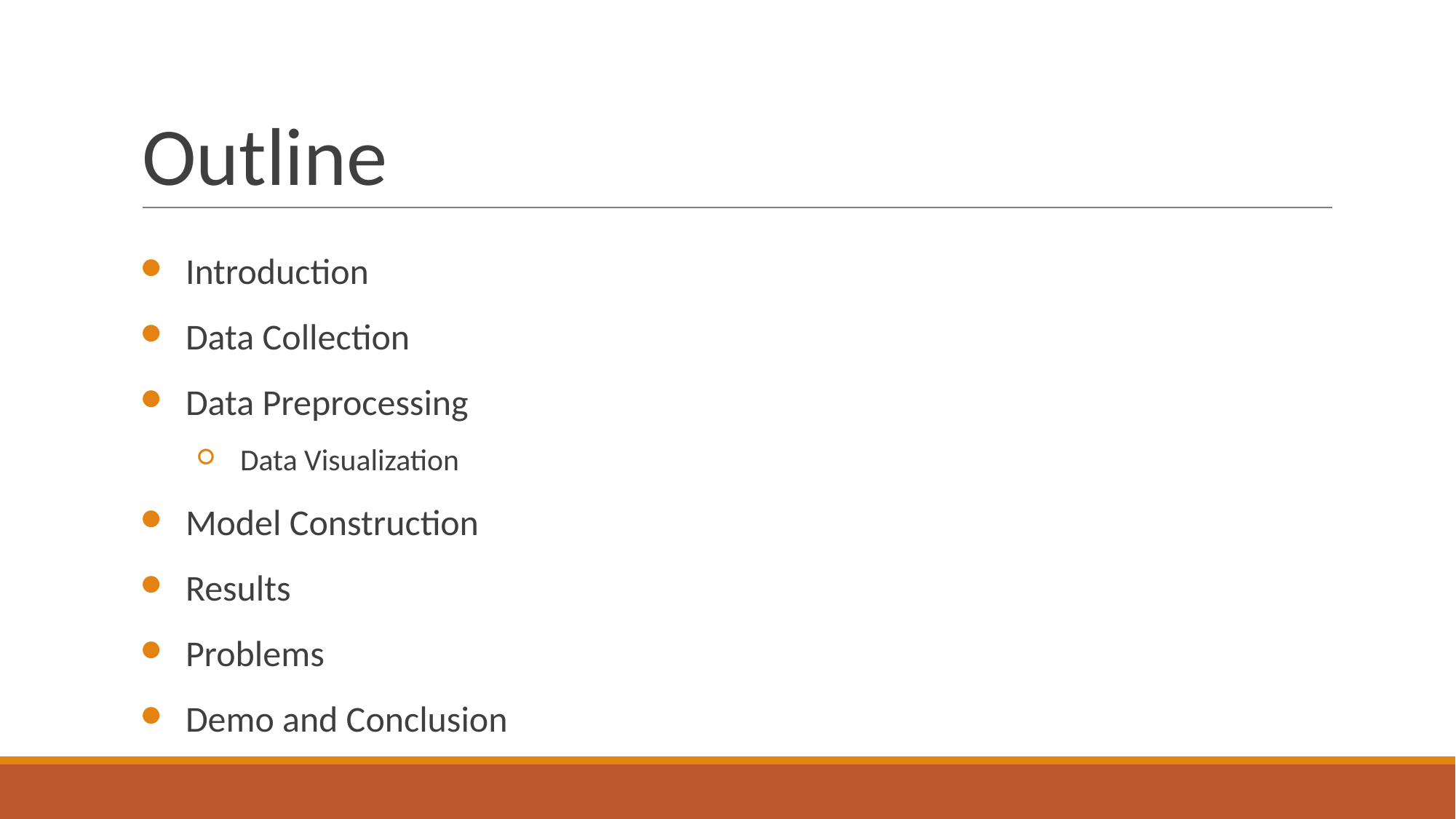

# Outline
Introduction
Data Collection
Data Preprocessing
Data Visualization
Model Construction
Results
Problems
Demo and Conclusion